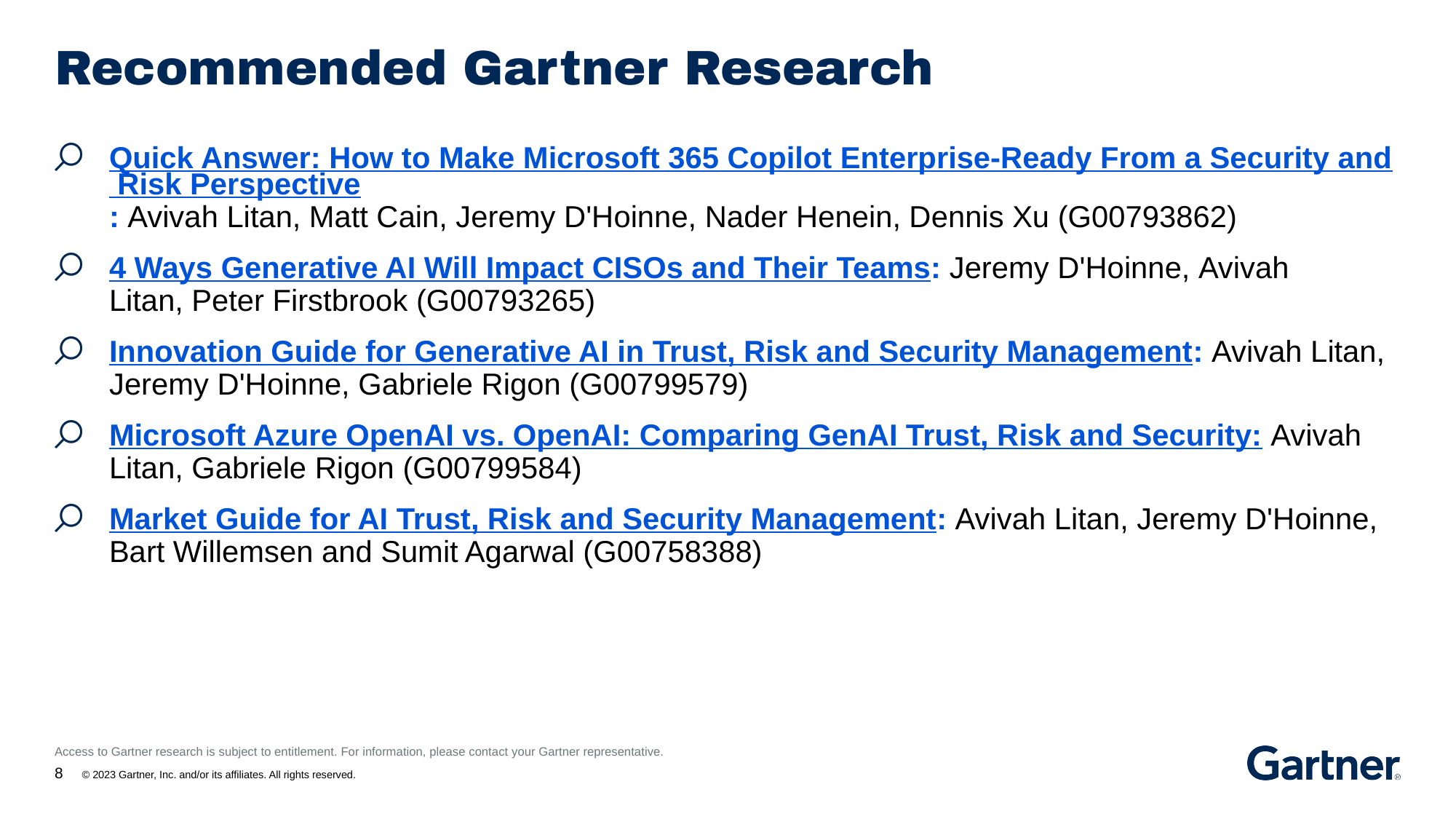

# Recommended Gartner Research

Quick Answer: How to Make Microsoft 365 Copilot Enterprise-Ready From a Security and Risk Perspective: Avivah Litan, Matt Cain, Jeremy D'Hoinne, Nader Henein, Dennis Xu (G00793862)
4 Ways Generative AI Will Impact CISOs and Their Teams: Jeremy D'Hoinne, Avivah Litan, Peter Firstbrook (G00793265)
Innovation Guide for Generative AI in Trust, Risk and Security Management: Avivah Litan, Jeremy D'Hoinne, Gabriele Rigon (G00799579)
Microsoft Azure OpenAI vs. OpenAI: Comparing GenAI Trust, Risk and Security: Avivah Litan, Gabriele Rigon (G00799584)
Market Guide for AI Trust, Risk and Security Management: Avivah Litan, Jeremy D'Hoinne, Bart Willemsen and Sumit Agarwal (G00758388)